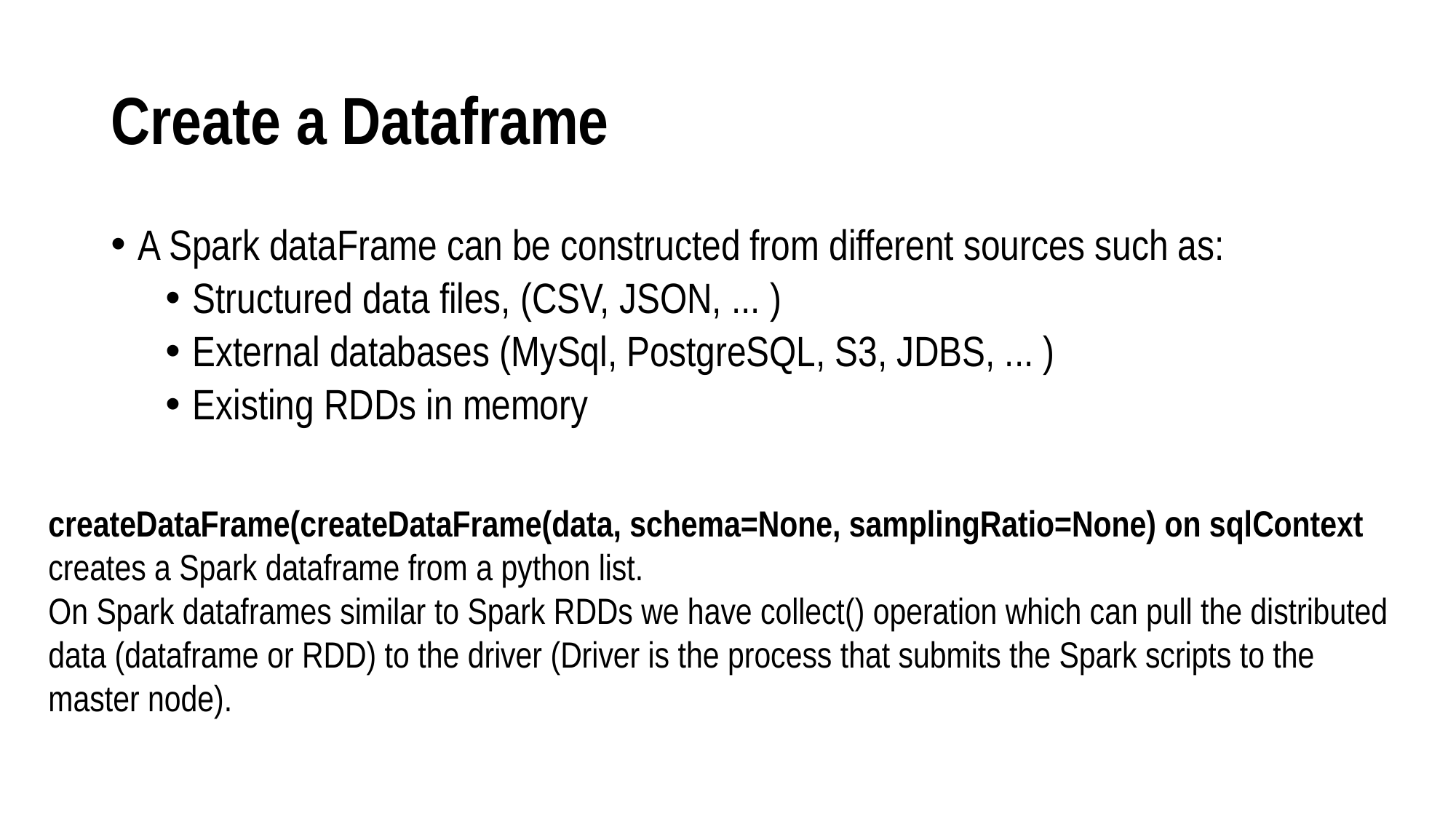

# Create a Dataframe
A Spark dataFrame can be constructed from different sources such as:
Structured data files, (CSV, JSON, ... )
External databases (MySql, PostgreSQL, S3, JDBS, ... )
Existing RDDs in memory
createDataFrame(createDataFrame(data, schema=None, samplingRatio=None) on sqlContext
creates a Spark dataframe from a python list.
On Spark dataframes similar to Spark RDDs we have collect() operation which can pull the distributed data (dataframe or RDD) to the driver (Driver is the process that submits the Spark scripts to the master node).